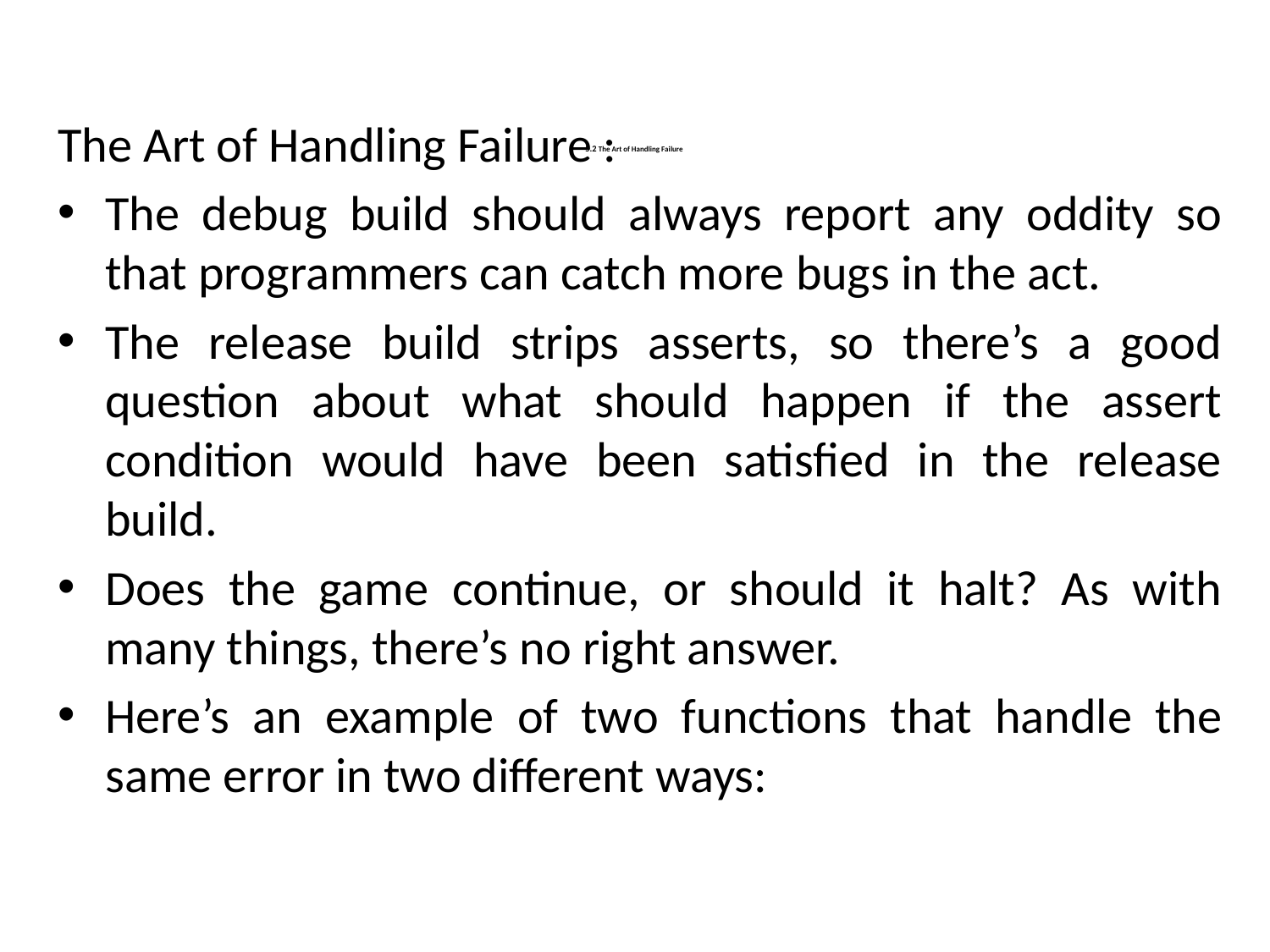

The Art of Handling Failure :
The debug build should always report any oddity so that programmers can catch more bugs in the act.
The release build strips asserts, so there’s a good question about what should happen if the assert condition would have been satisfied in the release build.
Does the game continue, or should it halt? As with many things, there’s no right answer.
Here’s an example of two functions that handle the same error in two different ways:
# 5.2 The Art of Handling Failure